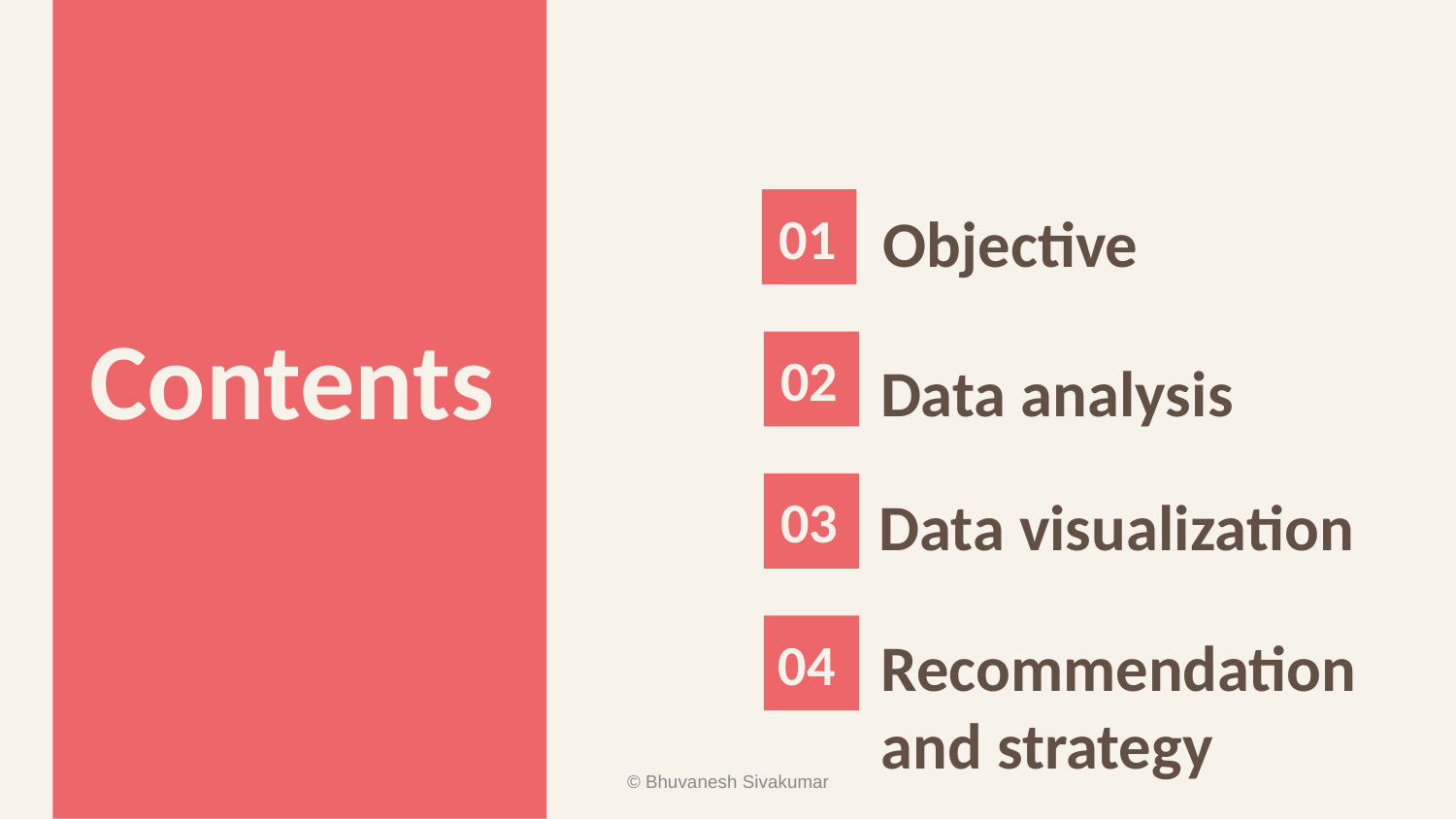

01
Objective
Contents

02
Data analysis

03
Data visualization

04
Recommendation
and strategy
© Bhuvanesh Sivakumar